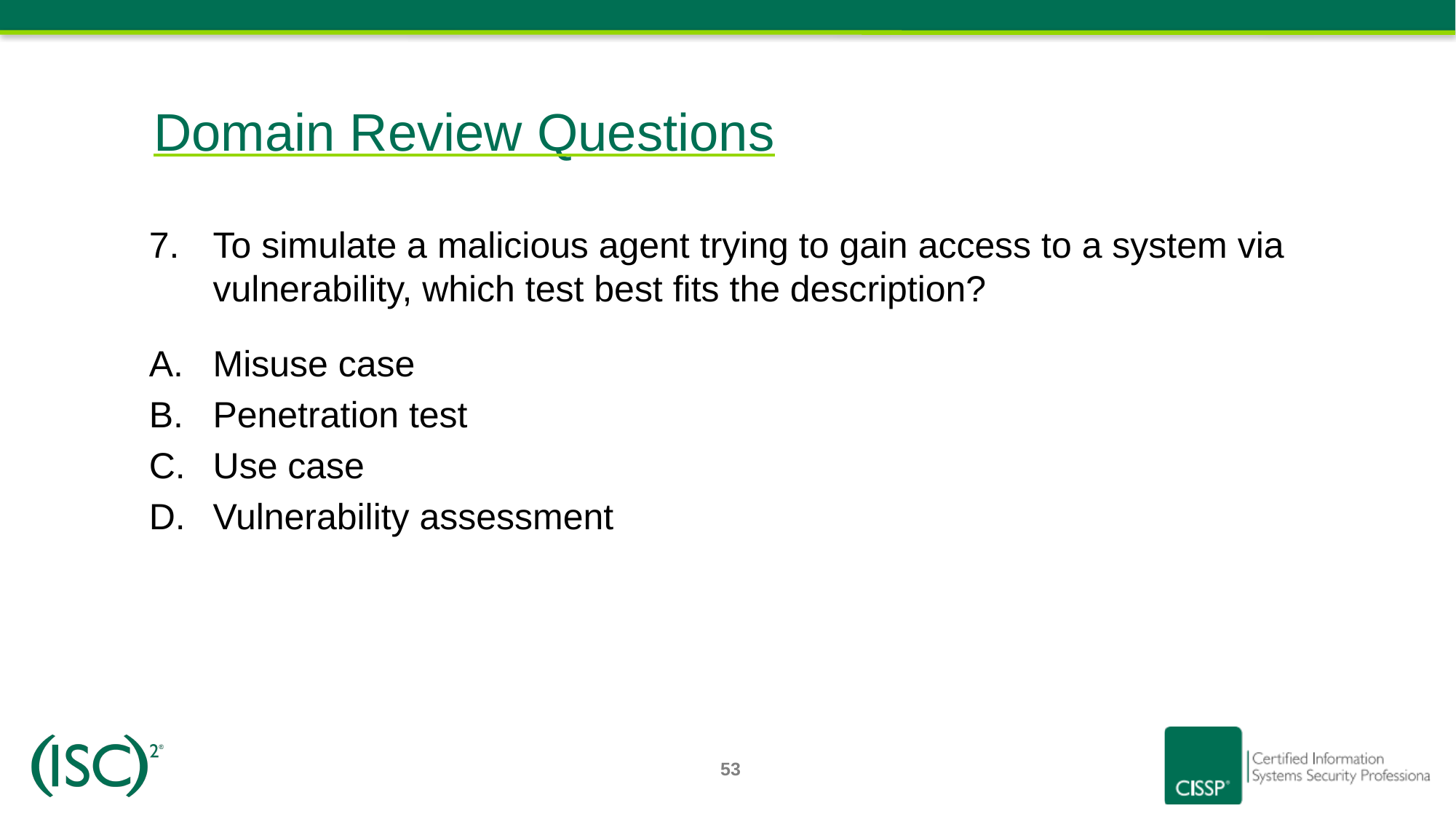

# Domain Review Questions
To simulate a malicious agent trying to gain access to a system via vulnerability, which test best fits the description?
Misuse case
Penetration test
Use case
Vulnerability assessment